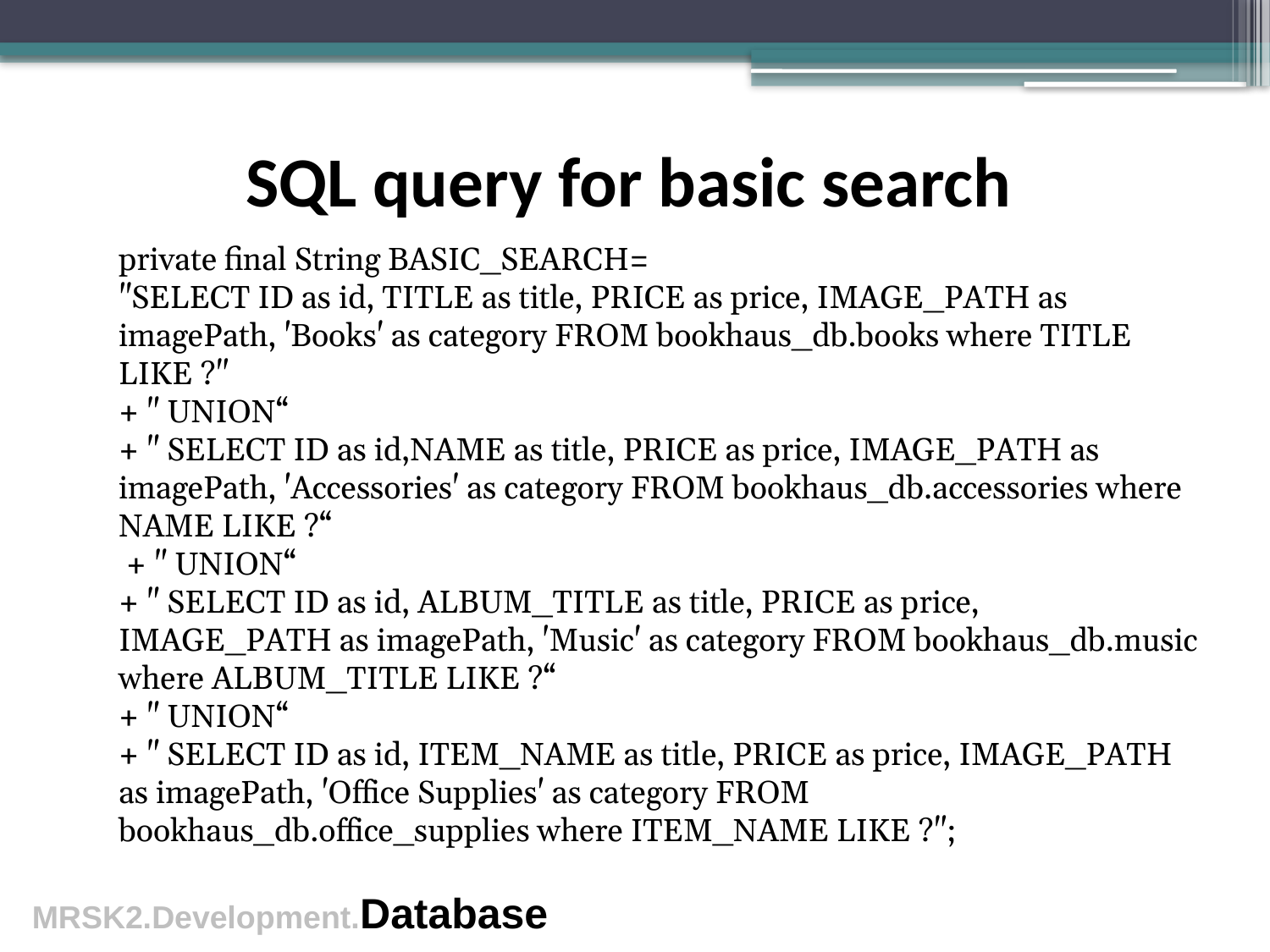

SQL query for basic search
private final String BASIC_SEARCH=
"SELECT ID as id, TITLE as title, PRICE as price, IMAGE_PATH as imagePath, 'Books' as category FROM bookhaus_db.books where TITLE LIKE ?"
+ " UNION“
+ " SELECT ID as id,NAME as title, PRICE as price, IMAGE_PATH as imagePath, 'Accessories' as category FROM bookhaus_db.accessories where NAME LIKE ?“
 + " UNION“
+ " SELECT ID as id, ALBUM_TITLE as title, PRICE as price, IMAGE_PATH as imagePath, 'Music' as category FROM bookhaus_db.music where ALBUM_TITLE LIKE ?“
+ " UNION“
+ " SELECT ID as id, ITEM_NAME as title, PRICE as price, IMAGE_PATH as imagePath, 'Office Supplies' as category FROM bookhaus_db.office_supplies where ITEM_NAME LIKE ?";
MRSK2.Development.Database